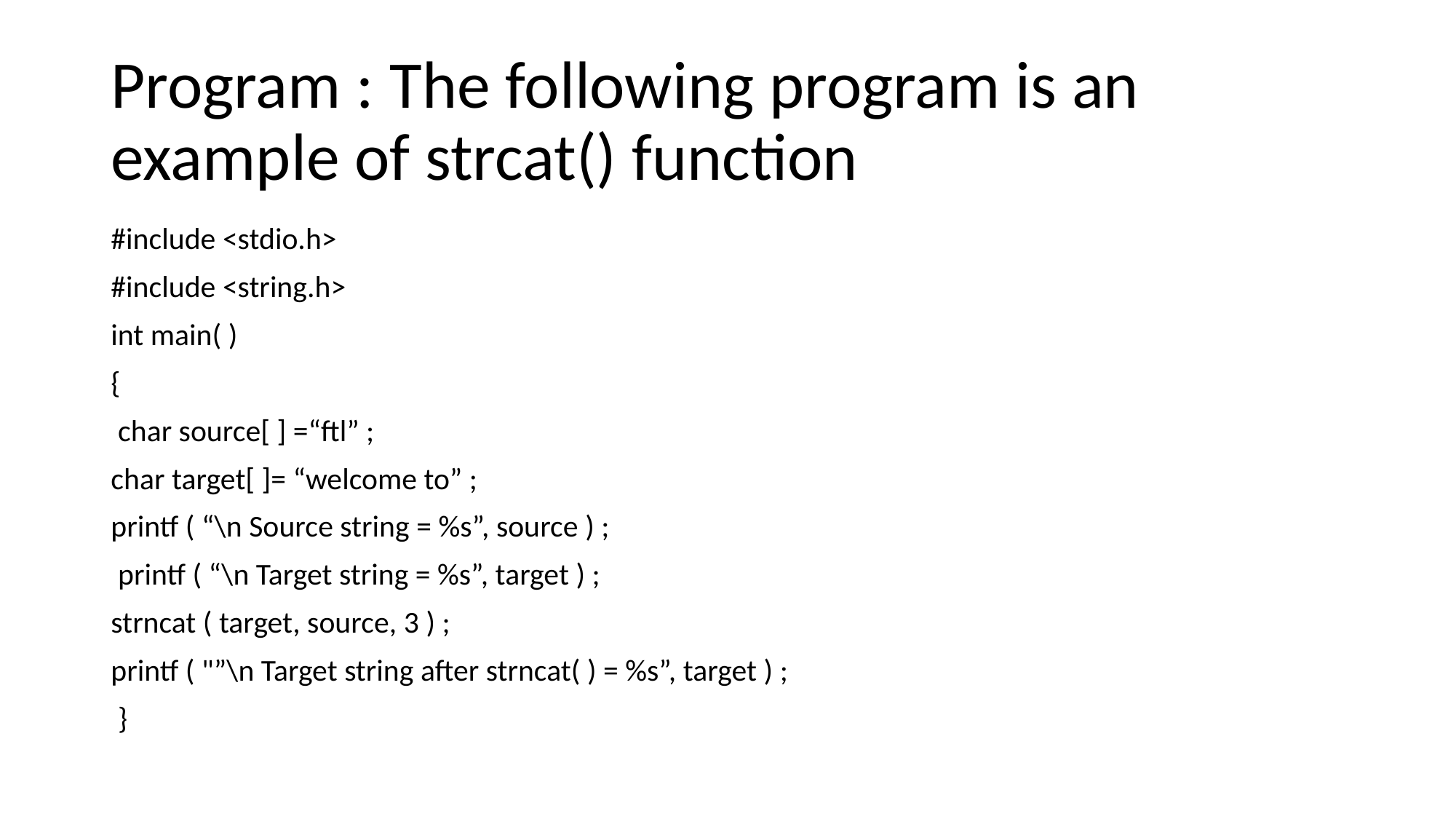

# Program : The following program is an example of strcat() function
#include <stdio.h>
#include <string.h>
int main( )
{
 char source[ ] =“ftl” ;
char target[ ]= “welcome to” ;
printf ( “\n Source string = %s”, source ) ;
 printf ( “\n Target string = %s”, target ) ;
strncat ( target, source, 3 ) ;
printf ( "”\n Target string after strncat( ) = %s”, target ) ;
 }